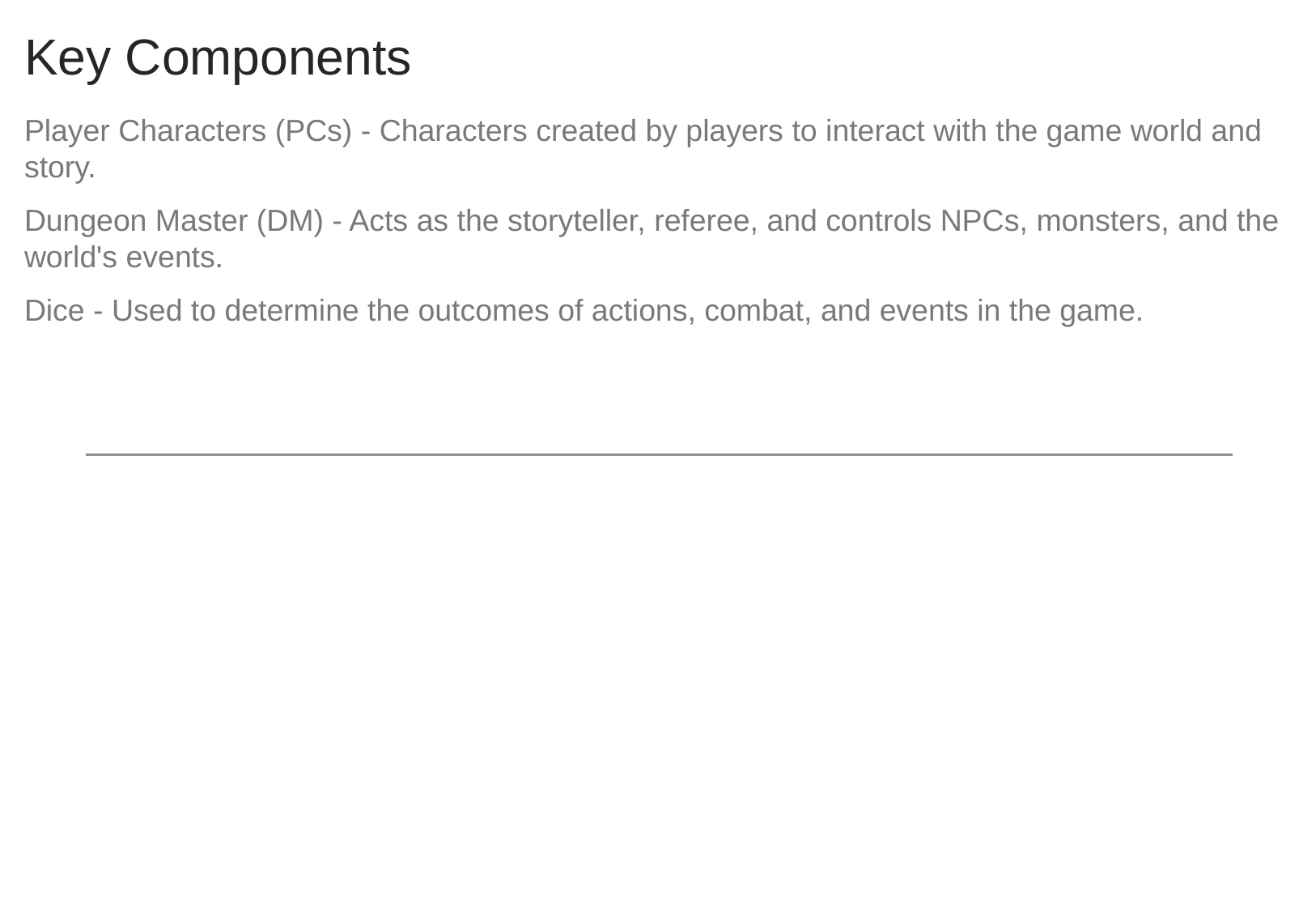

# Key Components
Player Characters (PCs) - Characters created by players to interact with the game world and story.
Dungeon Master (DM) - Acts as the storyteller, referee, and controls NPCs, monsters, and the world's events.
Dice - Used to determine the outcomes of actions, combat, and events in the game.